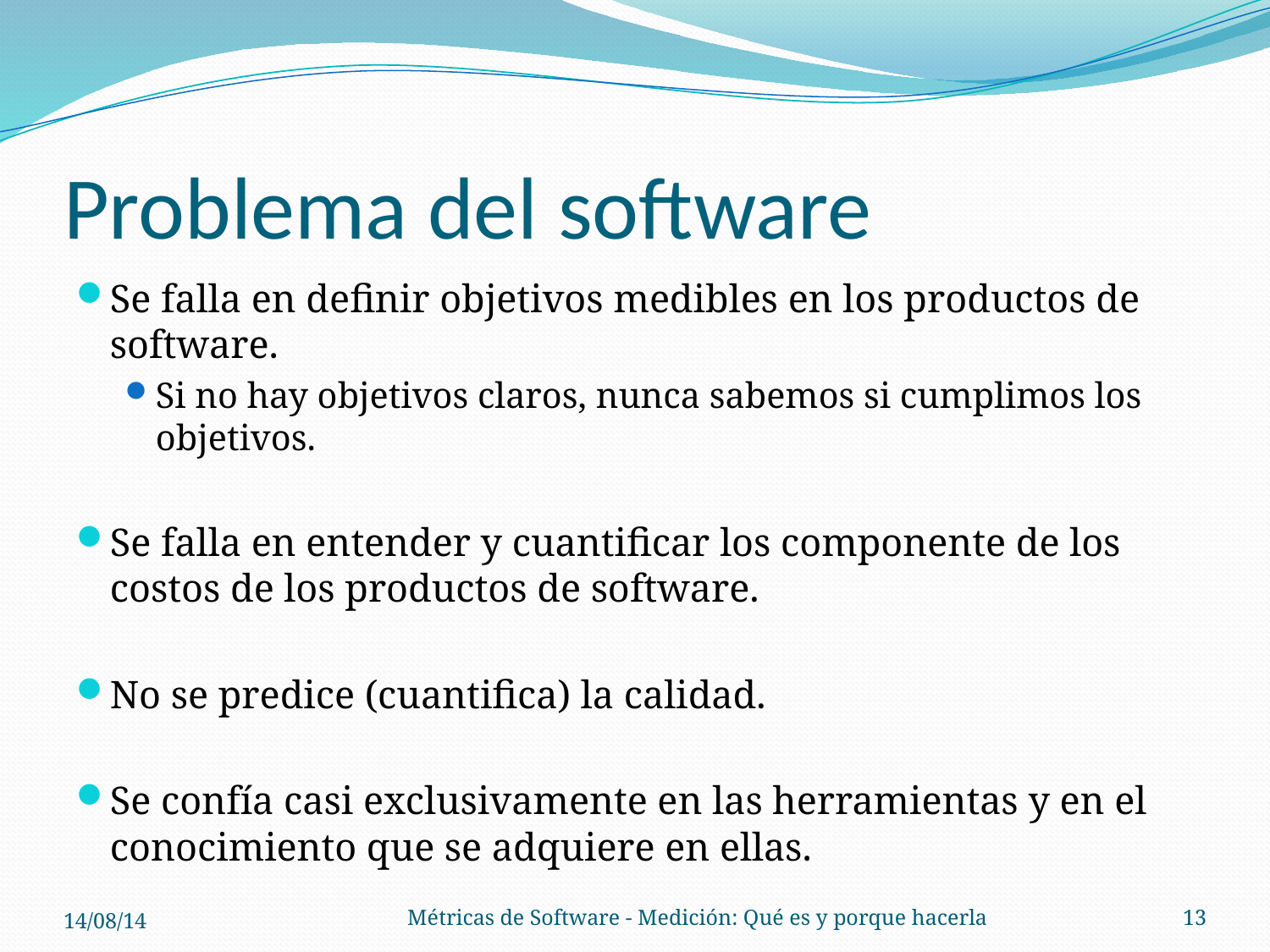

# Problema del software
Se falla en definir objetivos medibles en los productos de software.
Si no hay objetivos claros, nunca sabemos si cumplimos los objetivos.

Se falla en entender y cuantificar los componente de los costos de los productos de software.

No se predice (cuantifica) la calidad.

Se confía casi exclusivamente en las herramientas y en el conocimiento que se adquiere en ellas.

14/08/14
Métricas de Software - Medición: Qué es y porque hacerla
13